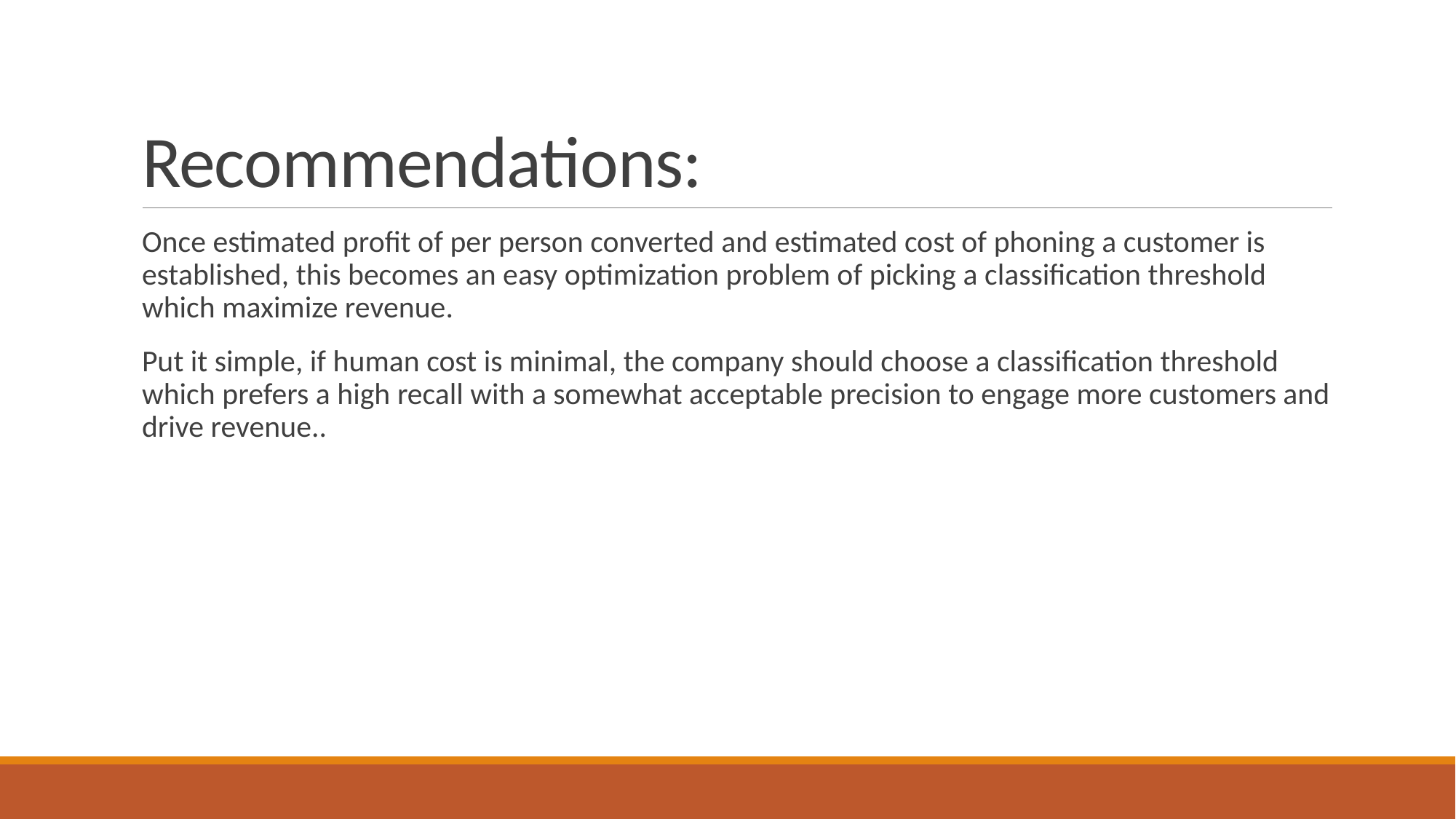

# Recommendations:
Once estimated profit of per person converted and estimated cost of phoning a customer is established, this becomes an easy optimization problem of picking a classification threshold which maximize revenue.
Put it simple, if human cost is minimal, the company should choose a classification threshold which prefers a high recall with a somewhat acceptable precision to engage more customers and drive revenue..